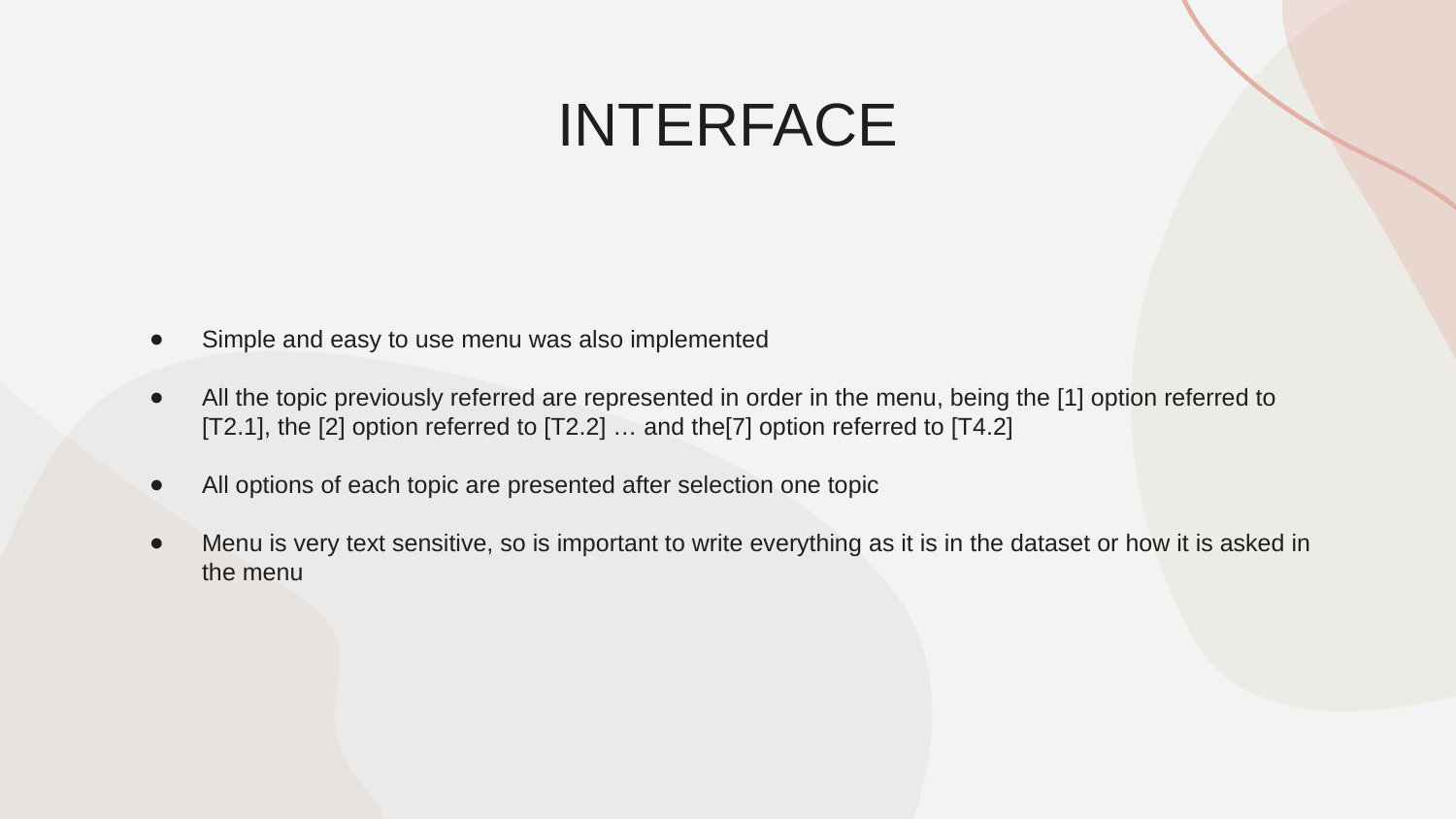

# INTERFACE
Simple and easy to use menu was also implemented

All the topic previously referred are represented in order in the menu, being the [1] option referred to [T2.1], the [2] option referred to [T2.2] … and the[7] option referred to [T4.2]

All options of each topic are presented after selection one topic

Menu is very text sensitive, so is important to write everything as it is in the dataset or how it is asked in the menu